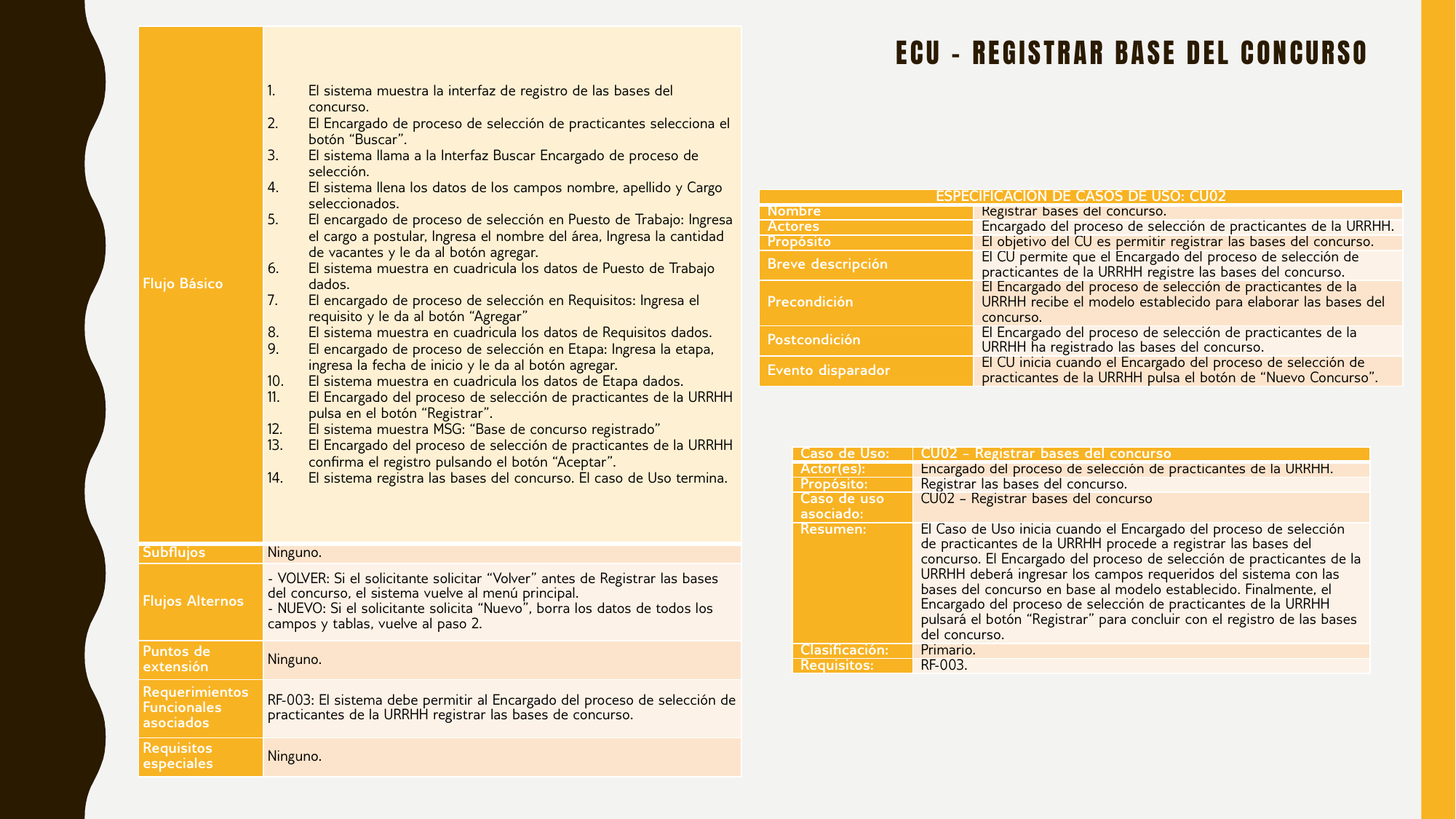

| Flujo Básico | El sistema muestra la interfaz de registro de las bases del concurso. El Encargado de proceso de selección de practicantes selecciona el botón “Buscar”. El sistema llama a la Interfaz Buscar Encargado de proceso de selección. El sistema llena los datos de los campos nombre, apellido y Cargo seleccionados. El encargado de proceso de selección en Puesto de Trabajo: Ingresa el cargo a postular, Ingresa el nombre del área, Ingresa la cantidad de vacantes y le da al botón agregar. El sistema muestra en cuadricula los datos de Puesto de Trabajo dados. El encargado de proceso de selección en Requisitos: Ingresa el requisito y le da al botón “Agregar” El sistema muestra en cuadricula los datos de Requisitos dados. El encargado de proceso de selección en Etapa: Ingresa la etapa, ingresa la fecha de inicio y le da al botón agregar. El sistema muestra en cuadricula los datos de Etapa dados. El Encargado del proceso de selección de practicantes de la URRHH pulsa en el botón “Registrar”. El sistema muestra MSG: “Base de concurso registrado” El Encargado del proceso de selección de practicantes de la URRHH confirma el registro pulsando el botón “Aceptar”. El sistema registra las bases del concurso. El caso de Uso termina. |
| --- | --- |
| Subflujos | Ninguno. |
| Flujos Alternos | - VOLVER: Si el solicitante solicitar “Volver” antes de Registrar las bases del concurso, el sistema vuelve al menú principal. - NUEVO: Si el solicitante solicita “Nuevo”, borra los datos de todos los campos y tablas, vuelve al paso 2. |
| Puntos de extensión | Ninguno. |
| Requerimientos Funcionales asociados | RF-003: El sistema debe permitir al Encargado del proceso de selección de practicantes de la URRHH registrar las bases de concurso. |
| Requisitos especiales | Ninguno. |
# ECU – Registrar base del concurso
| ESPECIFICACIÓN DE CASOS DE USO: CU02 |  |
| --- | --- |
| Nombre | Registrar bases del concurso. |
| Actores | Encargado del proceso de selección de practicantes de la URRHH. |
| Propósito | El objetivo del CU es permitir registrar las bases del concurso. |
| Breve descripción | El CU permite que el Encargado del proceso de selección de practicantes de la URRHH registre las bases del concurso. |
| Precondición | El Encargado del proceso de selección de practicantes de la URRHH recibe el modelo establecido para elaborar las bases del concurso. |
| Postcondición | El Encargado del proceso de selección de practicantes de la URRHH ha registrado las bases del concurso. |
| Evento disparador | El CU inicia cuando el Encargado del proceso de selección de practicantes de la URRHH pulsa el botón de “Nuevo Concurso”. |
| Caso de Uso: | CU02 – Registrar bases del concurso |
| --- | --- |
| Actor(es): | Encargado del proceso de selección de practicantes de la URRHH. |
| Propósito: | Registrar las bases del concurso. |
| Caso de uso asociado: | CU02 – Registrar bases del concurso |
| Resumen: | El Caso de Uso inicia cuando el Encargado del proceso de selección de practicantes de la URRHH procede a registrar las bases del concurso. El Encargado del proceso de selección de practicantes de la URRHH deberá ingresar los campos requeridos del sistema con las bases del concurso en base al modelo establecido. Finalmente, el Encargado del proceso de selección de practicantes de la URRHH pulsará el botón “Registrar” para concluir con el registro de las bases del concurso. |
| Clasificación: | Primario. |
| Requisitos: | RF-003. |